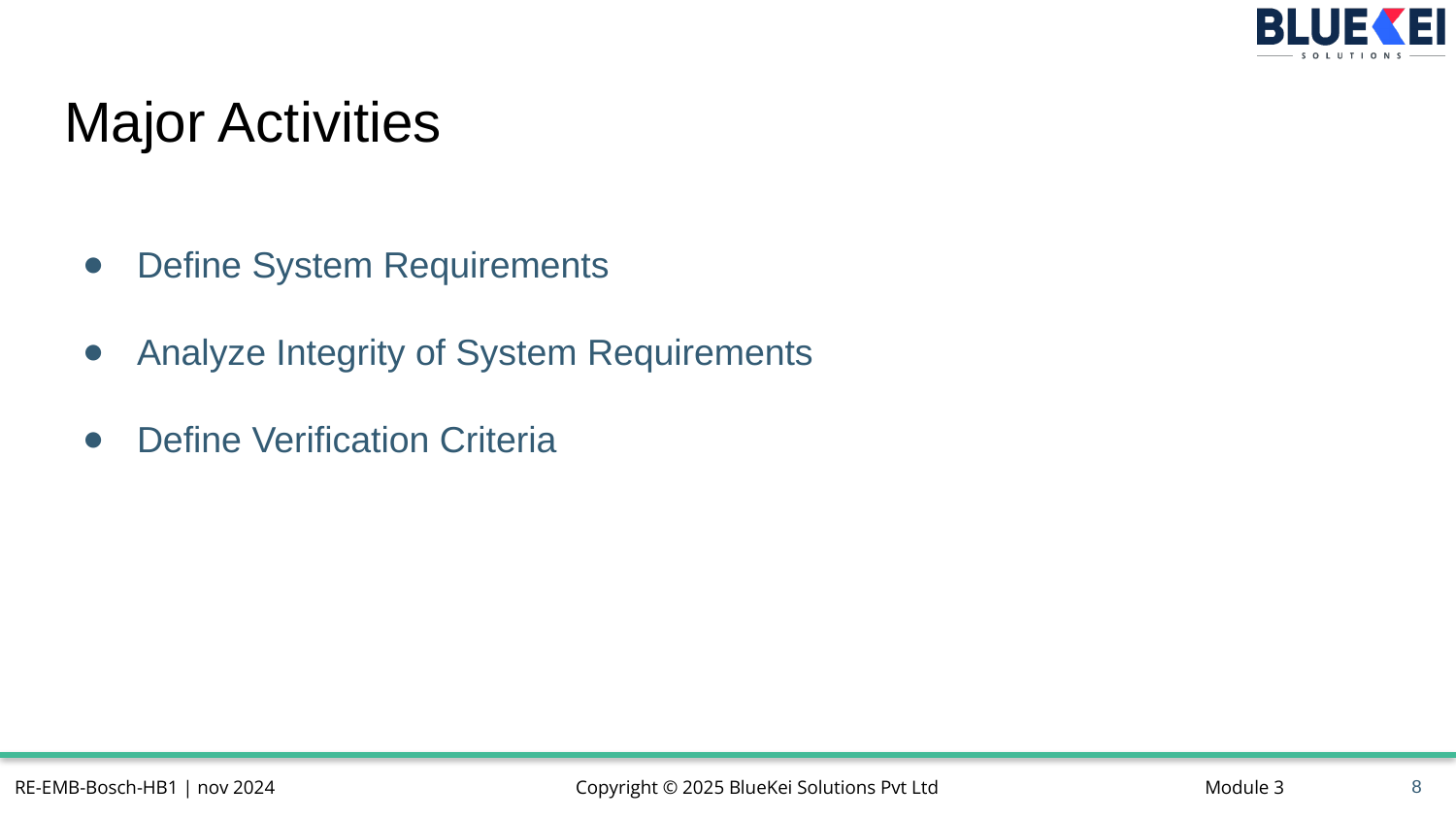

# Major Activities
Define System Requirements
Analyze Integrity of System Requirements
Define Verification Criteria

8